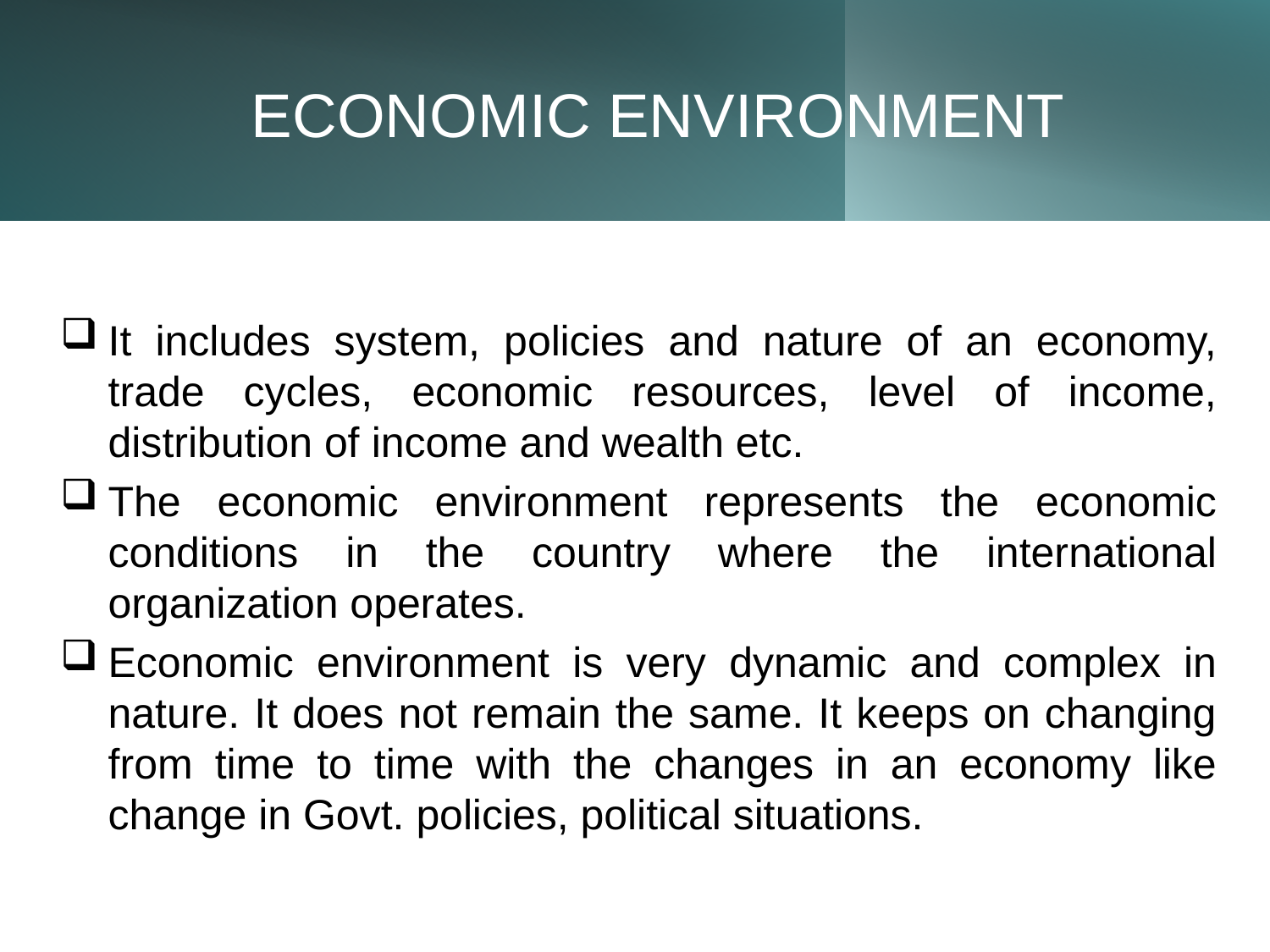

# ECONOMIC ENVIRONMENT
It includes system, policies and nature of an economy, trade cycles, economic resources, level of income, distribution of income and wealth etc.
The economic environment represents the economic conditions in the country where the international organization operates.
Economic environment is very dynamic and complex in nature. It does not remain the same. It keeps on changing from time to time with the changes in an economy like change in Govt. policies, political situations.